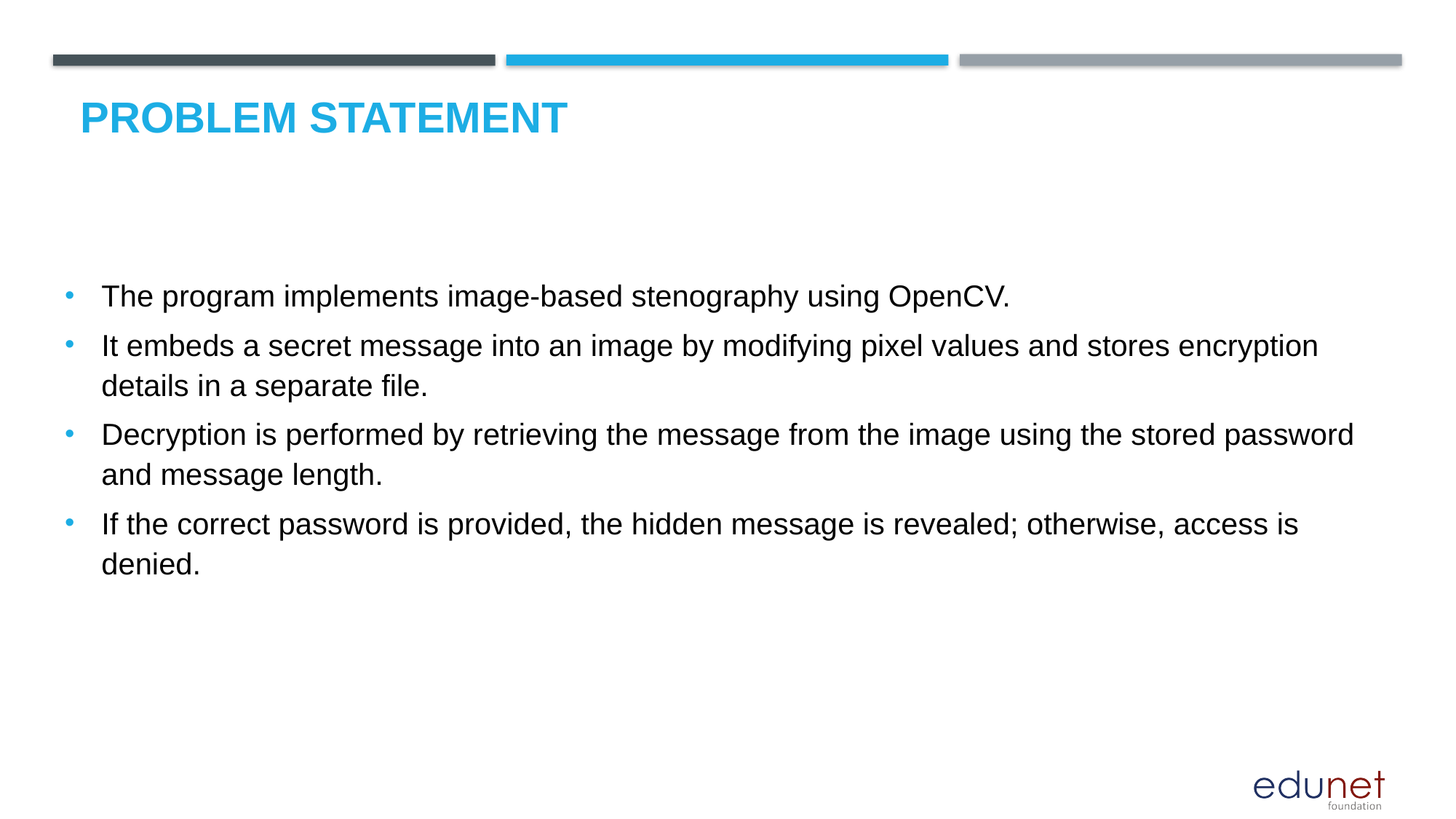

# Problem Statement
The program implements image-based stenography using OpenCV.
It embeds a secret message into an image by modifying pixel values and stores encryption details in a separate file.
Decryption is performed by retrieving the message from the image using the stored password and message length.
If the correct password is provided, the hidden message is revealed; otherwise, access is denied.